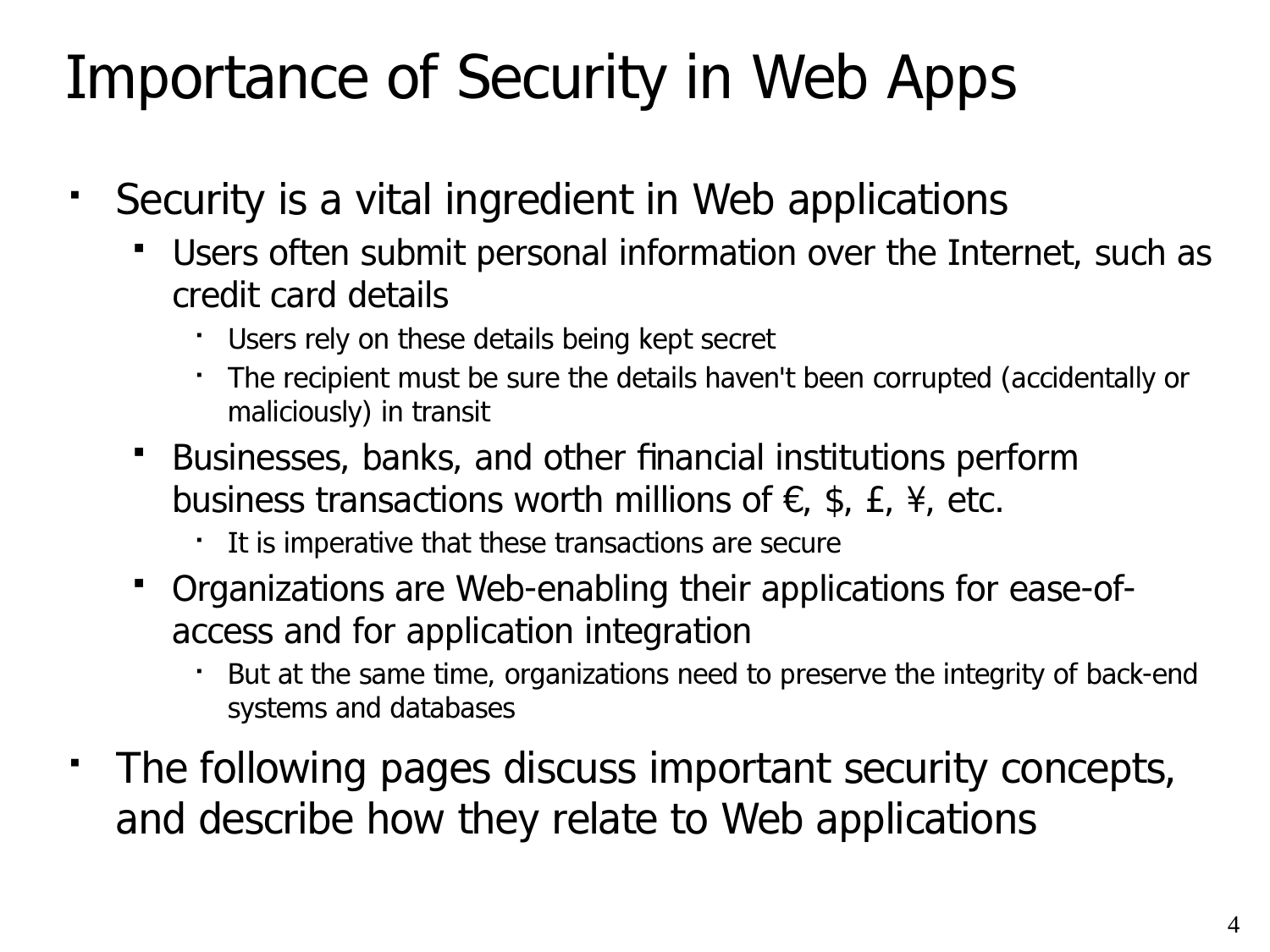

# Importance of Security in Web Apps
Security is a vital ingredient in Web applications
Users often submit personal information over the Internet, such as credit card details
Users rely on these details being kept secret
The recipient must be sure the details haven't been corrupted (accidentally or maliciously) in transit
Businesses, banks, and other financial institutions perform business transactions worth millions of €, $, £, ¥, etc.
It is imperative that these transactions are secure
Organizations are Web-enabling their applications for ease-of-access and for application integration
But at the same time, organizations need to preserve the integrity of back-end systems and databases
The following pages discuss important security concepts, and describe how they relate to Web applications
4